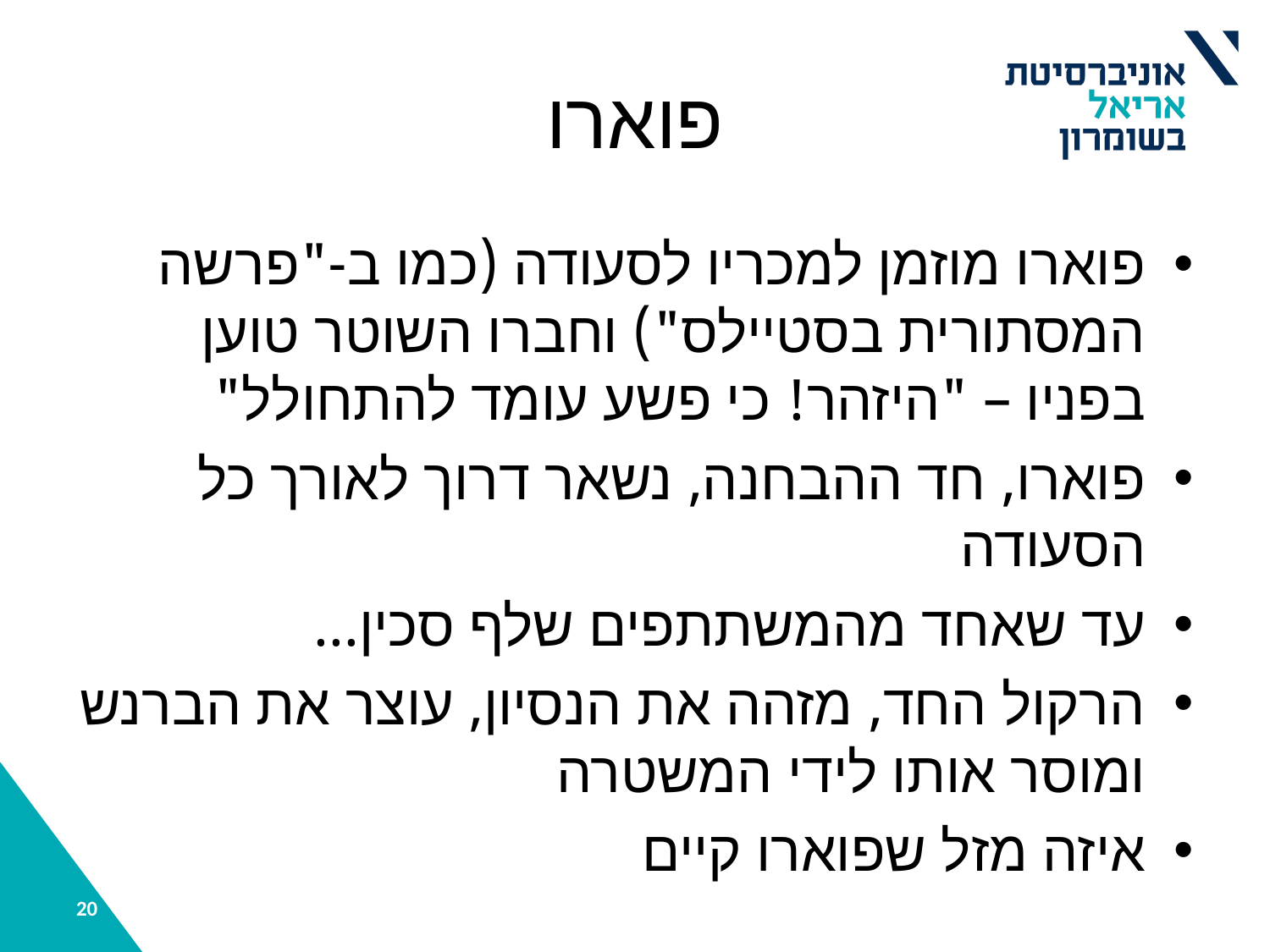

# פוארו
פוארו מוזמן למכריו לסעודה (כמו ב-"פרשה המסתורית בסטיילס") וחברו השוטר טוען בפניו – "היזהר! כי פשע עומד להתחולל"
פוארו, חד ההבחנה, נשאר דרוך לאורך כל הסעודה
עד שאחד מהמשתתפים שלף סכין...
הרקול החד, מזהה את הנסיון, עוצר את הברנש ומוסר אותו לידי המשטרה
איזה מזל שפוארו קיים
20